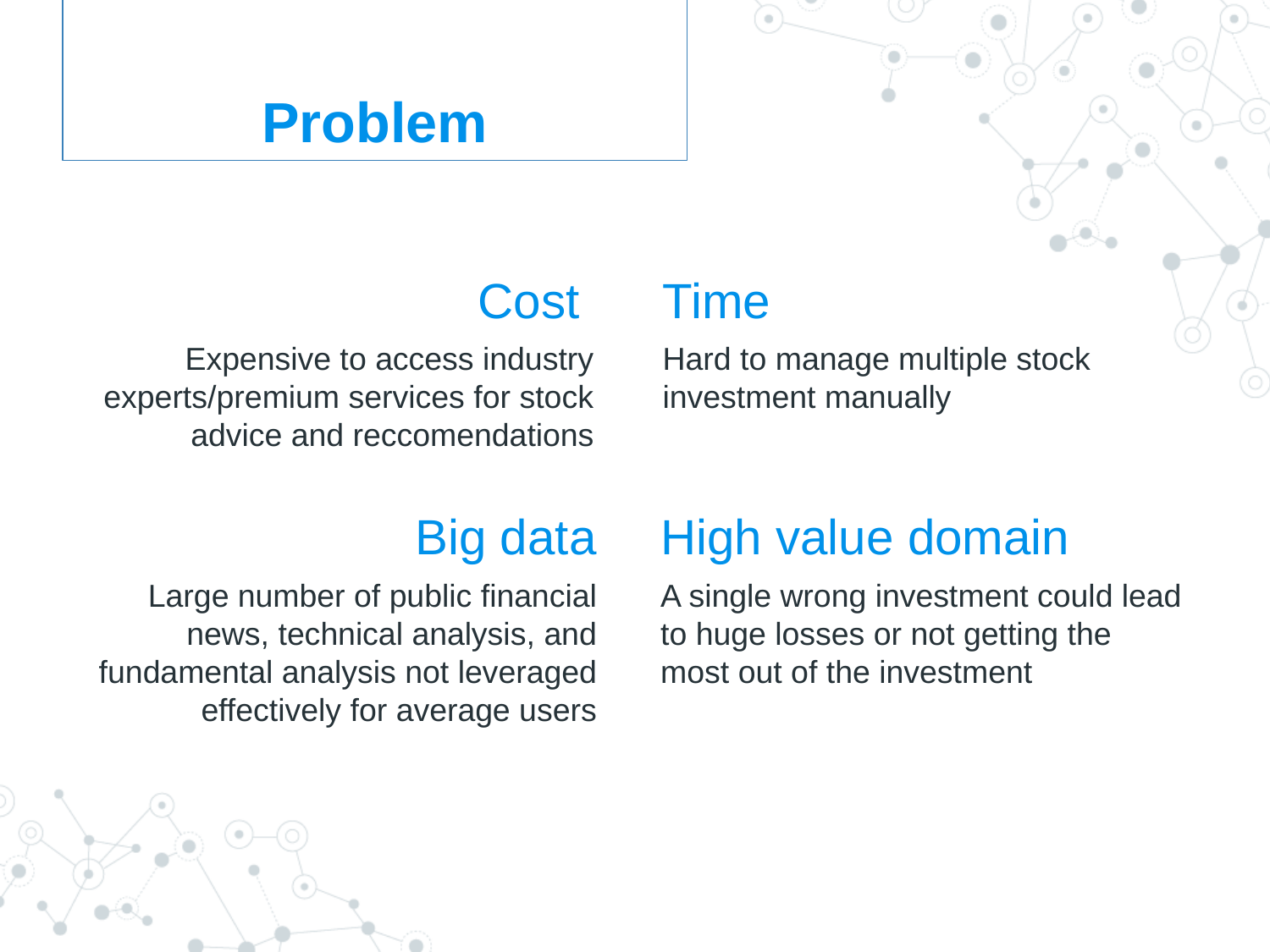

Problem
Cost
Expensive to access industry experts/premium services for stock advice and reccomendations
Time
Hard to manage multiple stock investment manually
Big data
Large number of public financial news, technical analysis, and fundamental analysis not leveraged effectively for average users
High value domain
A single wrong investment could lead to huge losses or not getting the most out of the investment